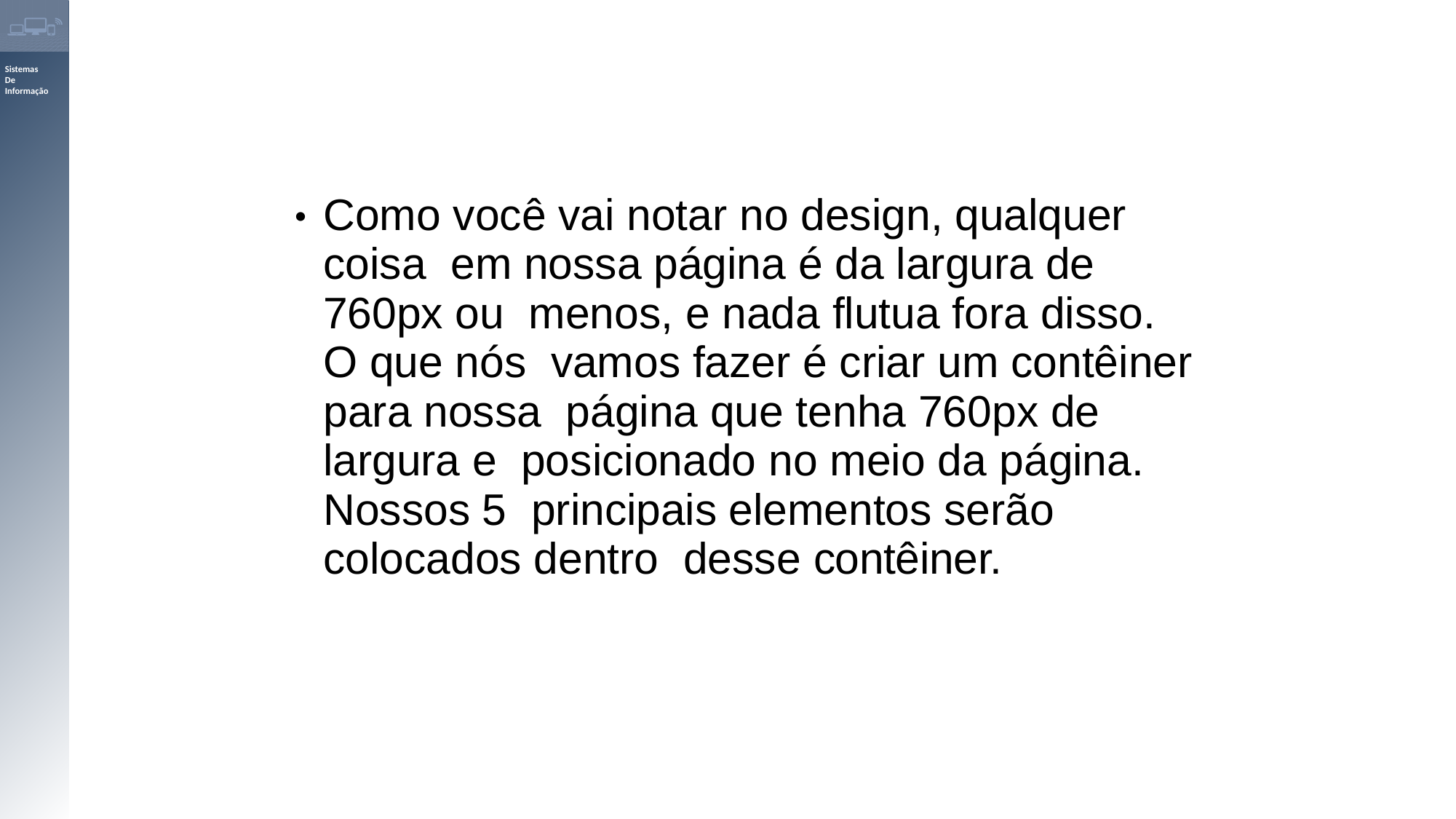

Como você vai notar no design, qualquer coisa  em nossa página é da largura de 760px ou  menos, e nada flutua fora disso. O que nós  vamos fazer é criar um contêiner para nossa  página que tenha 760px de largura e  posicionado no meio da página. Nossos 5  principais elementos serão colocados dentro  desse contêiner.
●